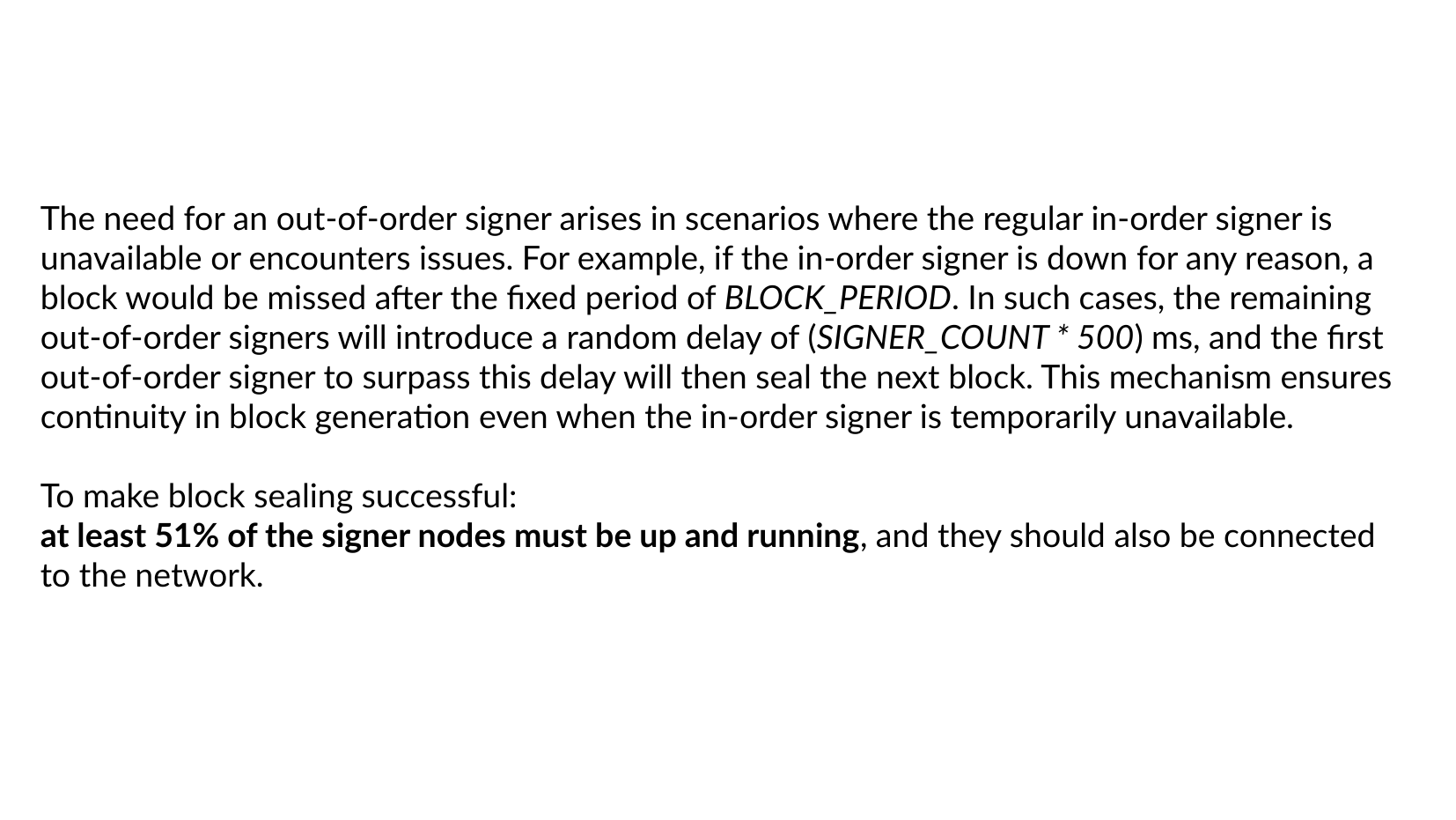

The need for an out-of-order signer arises in scenarios where the regular in-order signer is unavailable or encounters issues. For example, if the in-order signer is down for any reason, a block would be missed after the fixed period of BLOCK_PERIOD. In such cases, the remaining out-of-order signers will introduce a random delay of (SIGNER_COUNT * 500) ms, and the first out-of-order signer to surpass this delay will then seal the next block. This mechanism ensures continuity in block generation even when the in-order signer is temporarily unavailable.

To make block sealing successful:
at least 51% of the signer nodes must be up and running, and they should also be connected to the network.